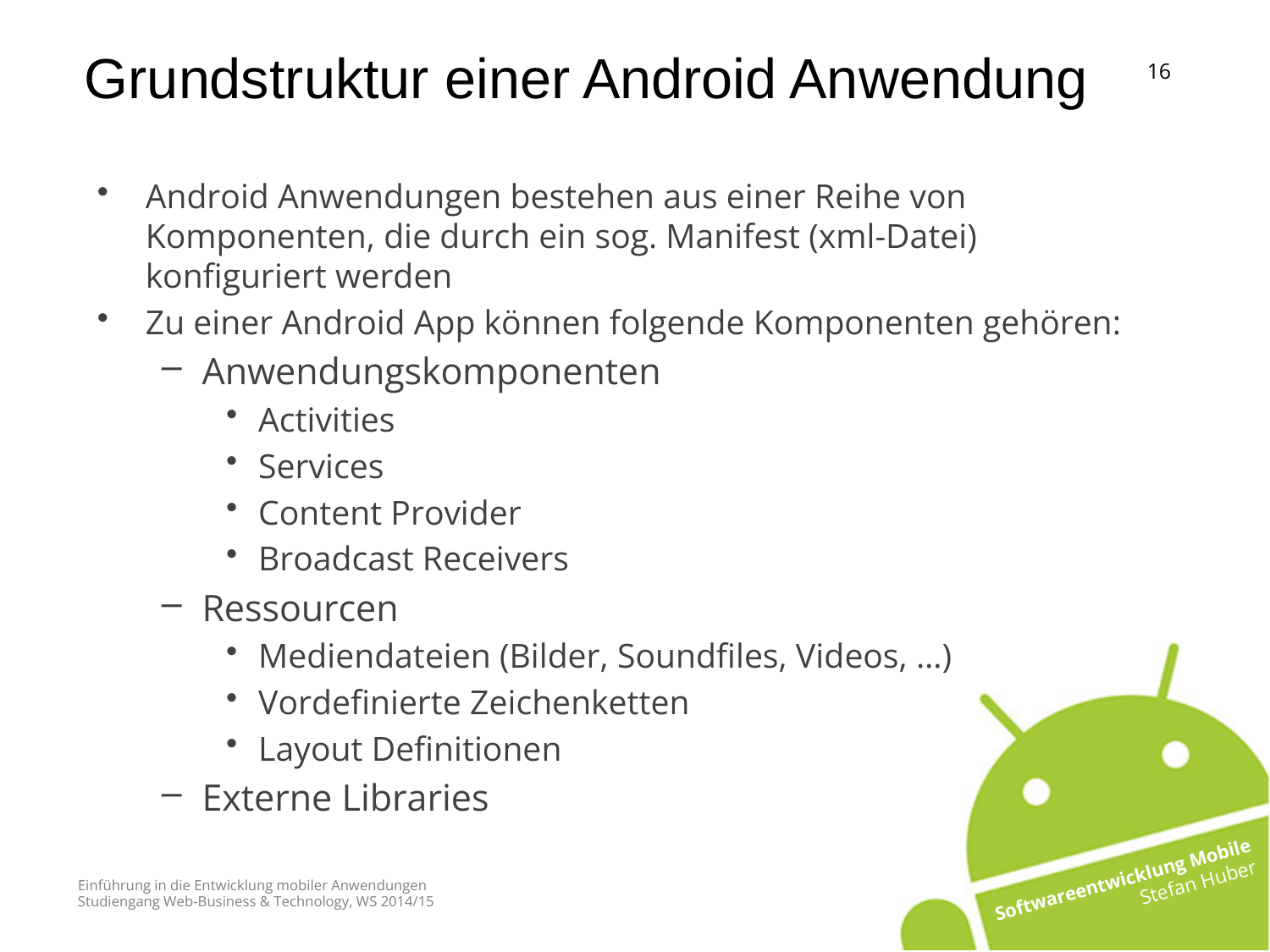

Grundstruktur einer Android Anwendung
Android Anwendungen bestehen aus einer Reihe von Komponenten, die durch ein sog. Manifest (xml-Datei) konfiguriert werden
Zu einer Android App können folgende Komponenten gehören:
Anwendungskomponenten
Activities
Services
Content Provider
Broadcast Receivers
Ressourcen
Mediendateien (Bilder, Soundfiles, Videos, …)
Vordefinierte Zeichenketten
Layout Definitionen
Externe Libraries

# Einführung in die Entwicklung mobiler Anwendungen